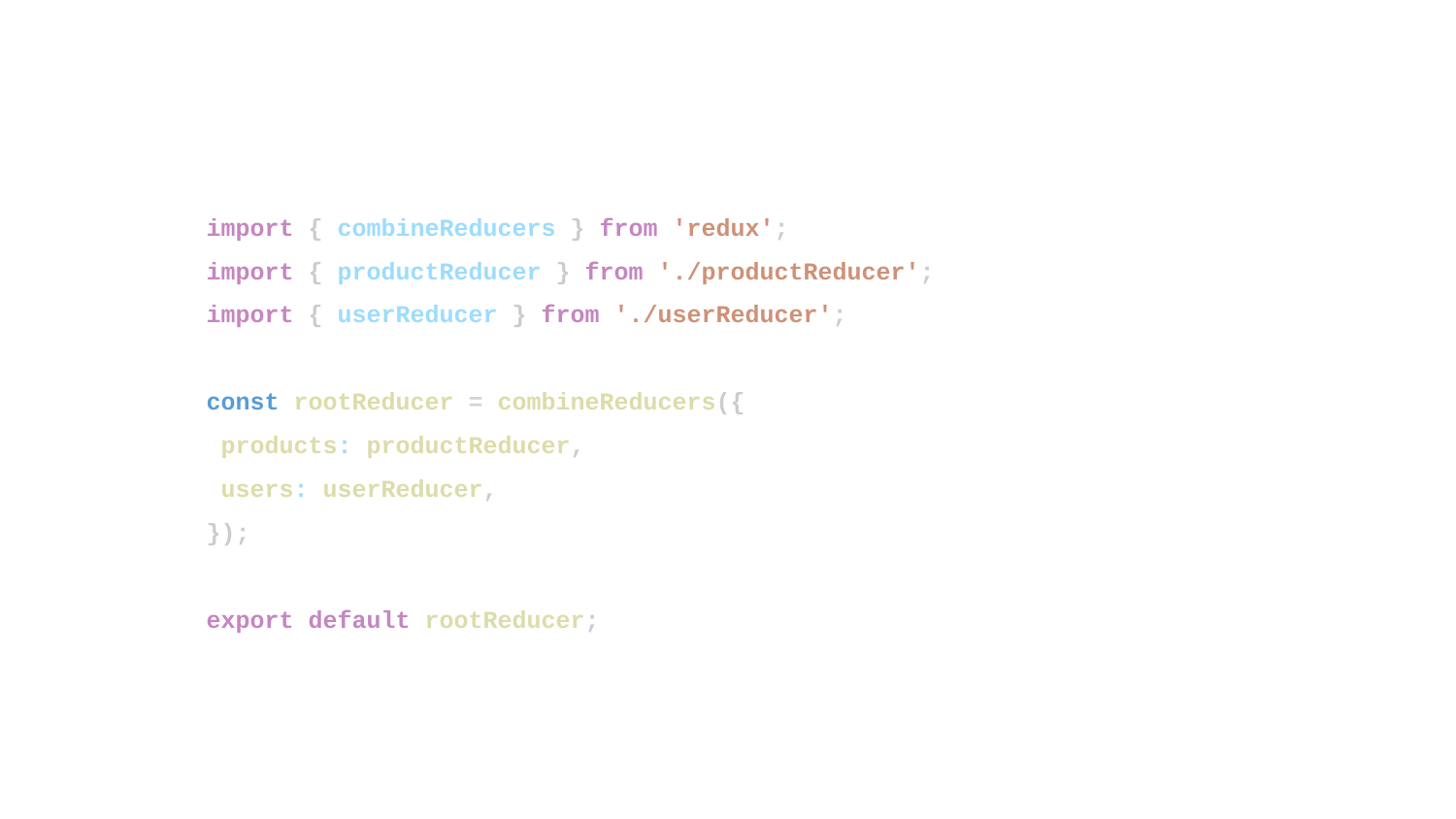

import { combineReducers } from 'redux';
import { productReducer } from './productReducer';
import { userReducer } from './userReducer';

const rootReducer = combineReducers({
 products: productReducer,
 users: userReducer,
});

export default rootReducer;